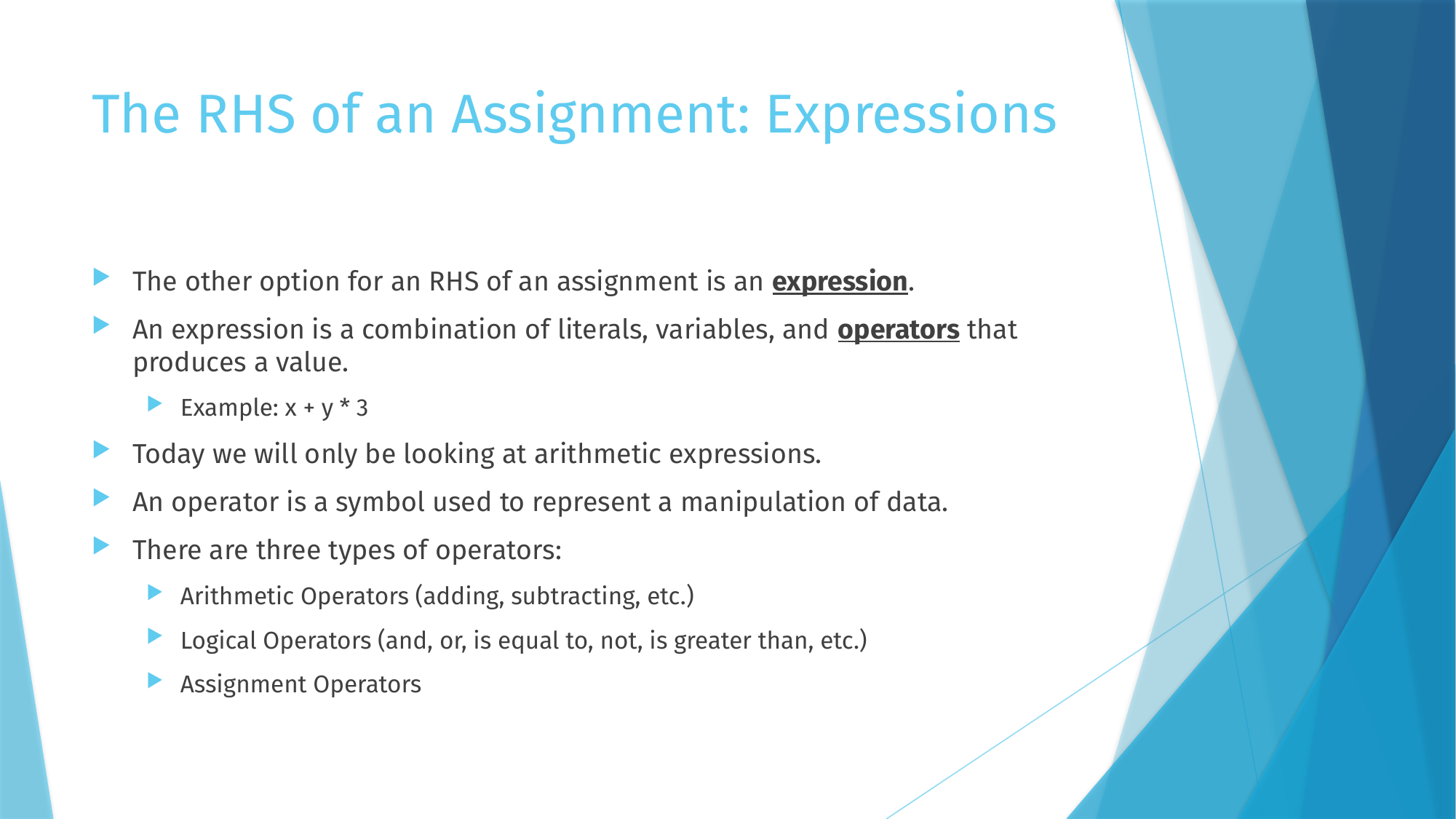

# The RHS of an Assignment: Expressions
The other option for an RHS of an assignment is an expression.
An expression is a combination of literals, variables, and operators that produces a value.
Example: x + y * 3
Today we will only be looking at arithmetic expressions.
An operator is a symbol used to represent a manipulation of data.
There are three types of operators:
Arithmetic Operators (adding, subtracting, etc.)
Logical Operators (and, or, is equal to, not, is greater than, etc.)
Assignment Operators